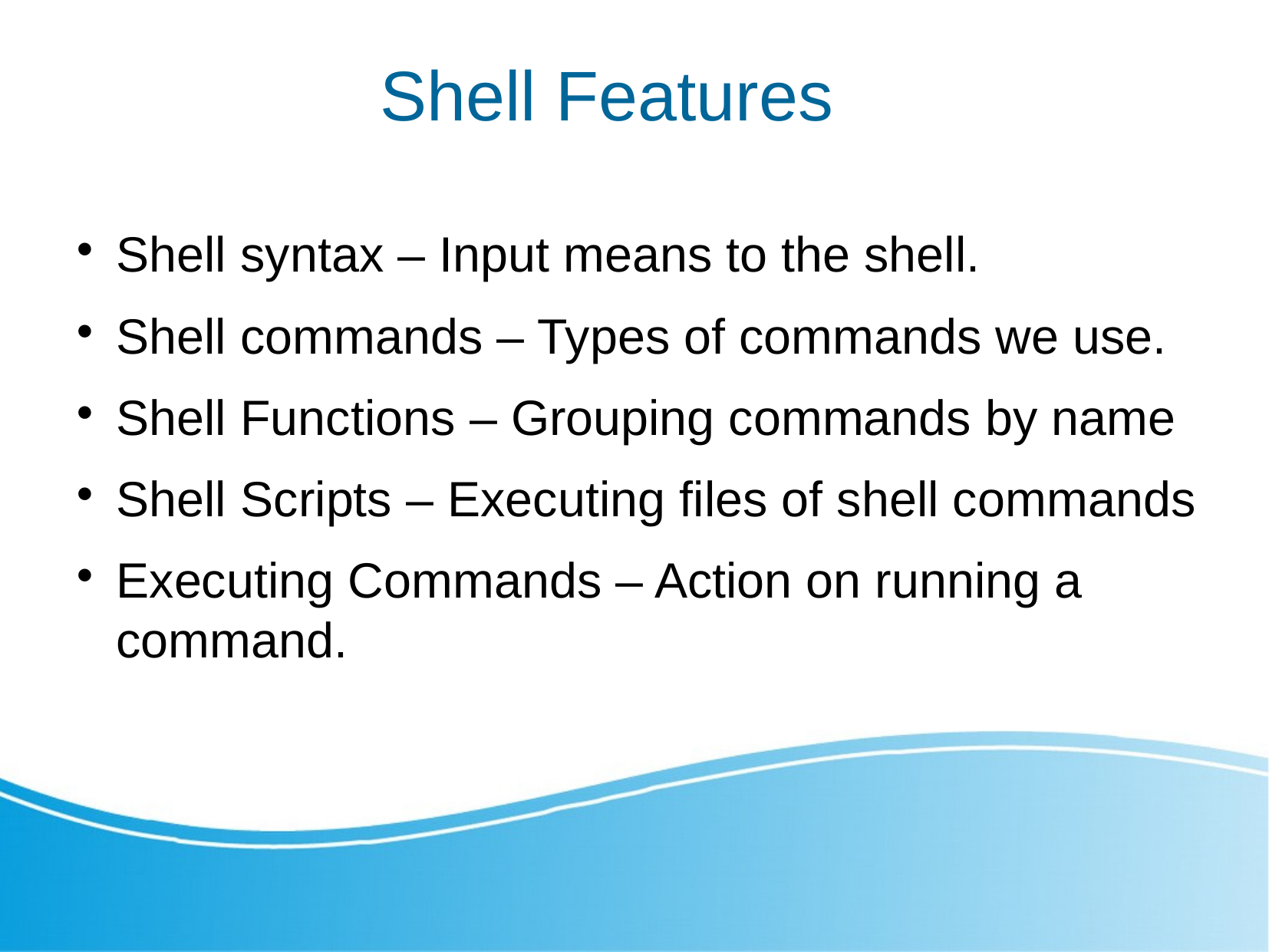

Shell Features
Shell syntax – Input means to the shell.
Shell commands – Types of commands we use.
Shell Functions – Grouping commands by name
Shell Scripts – Executing files of shell commands
Executing Commands – Action on running a command.